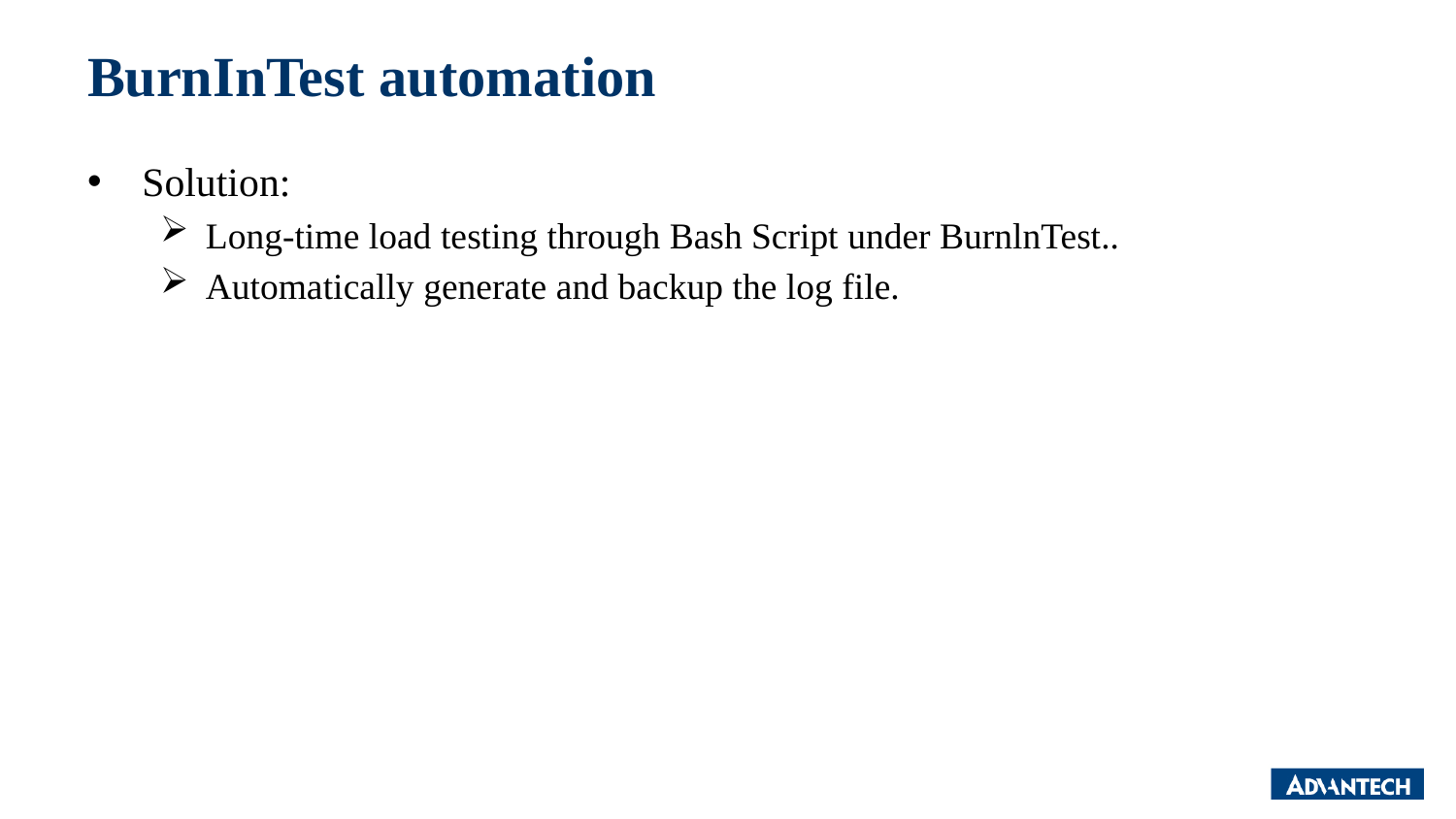

# BurnInTest automation
Solution:
Long-time load testing through Bash Script under BurnlnTest..
Automatically generate and backup the log file.